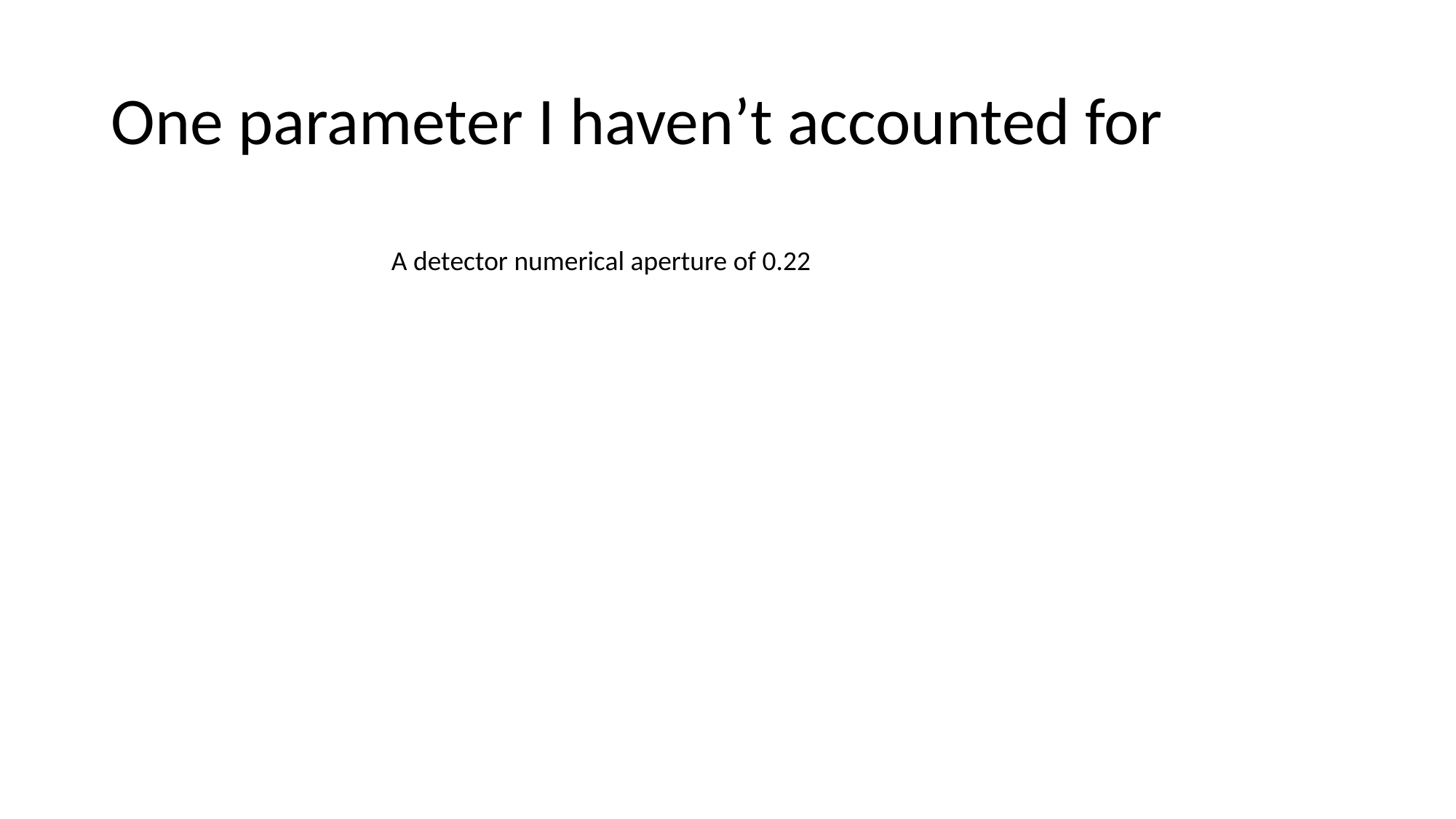

# One parameter I haven’t accounted for
A detector numerical aperture of 0.22